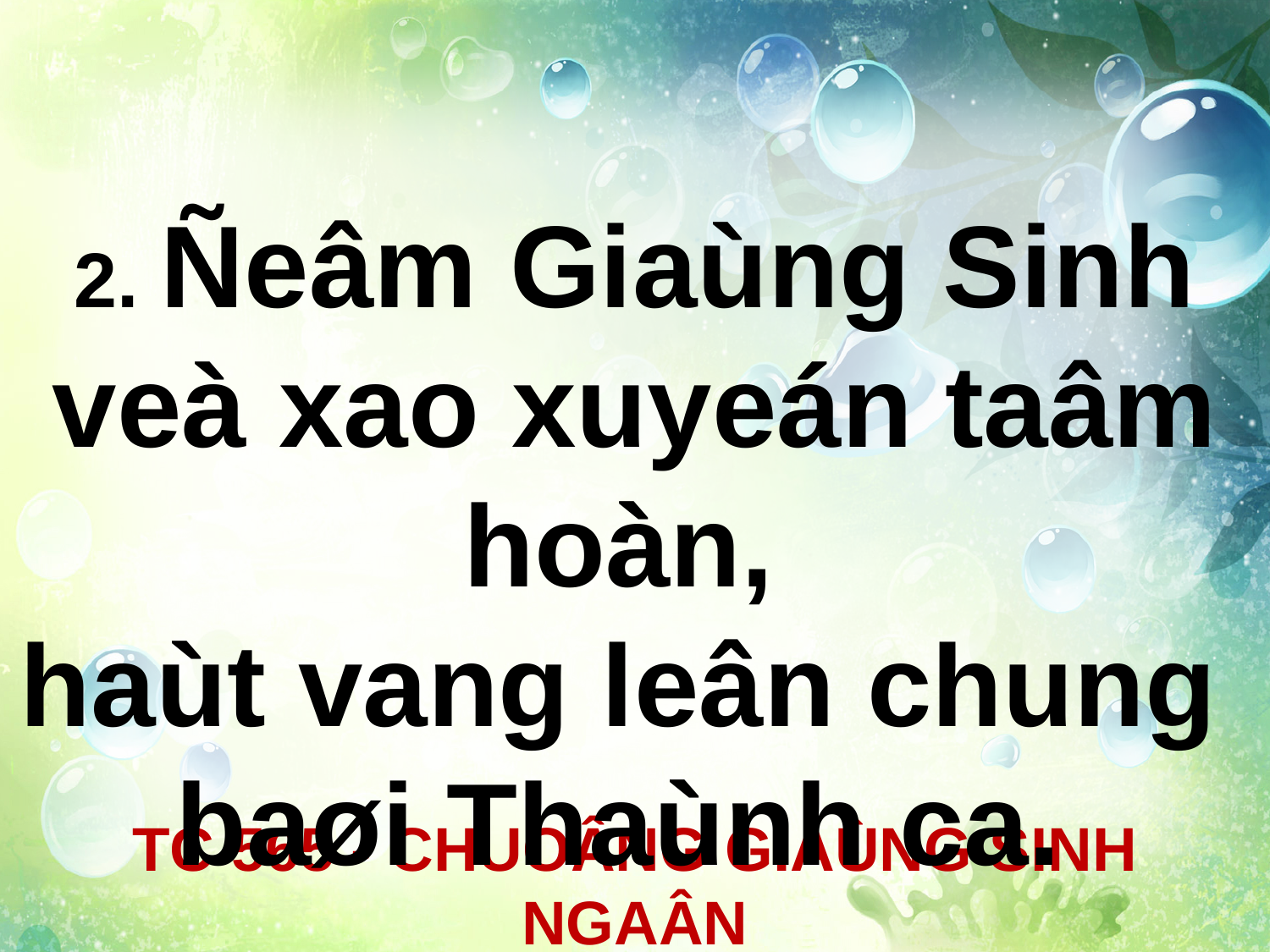

2. Ñeâm Giaùng Sinh veà xao xuyeán taâm hoàn,
haùt vang leân chung
baøi Thaùnh ca.
TC 565 - CHUOÂNG GIAÙNG SINH NGAÂN